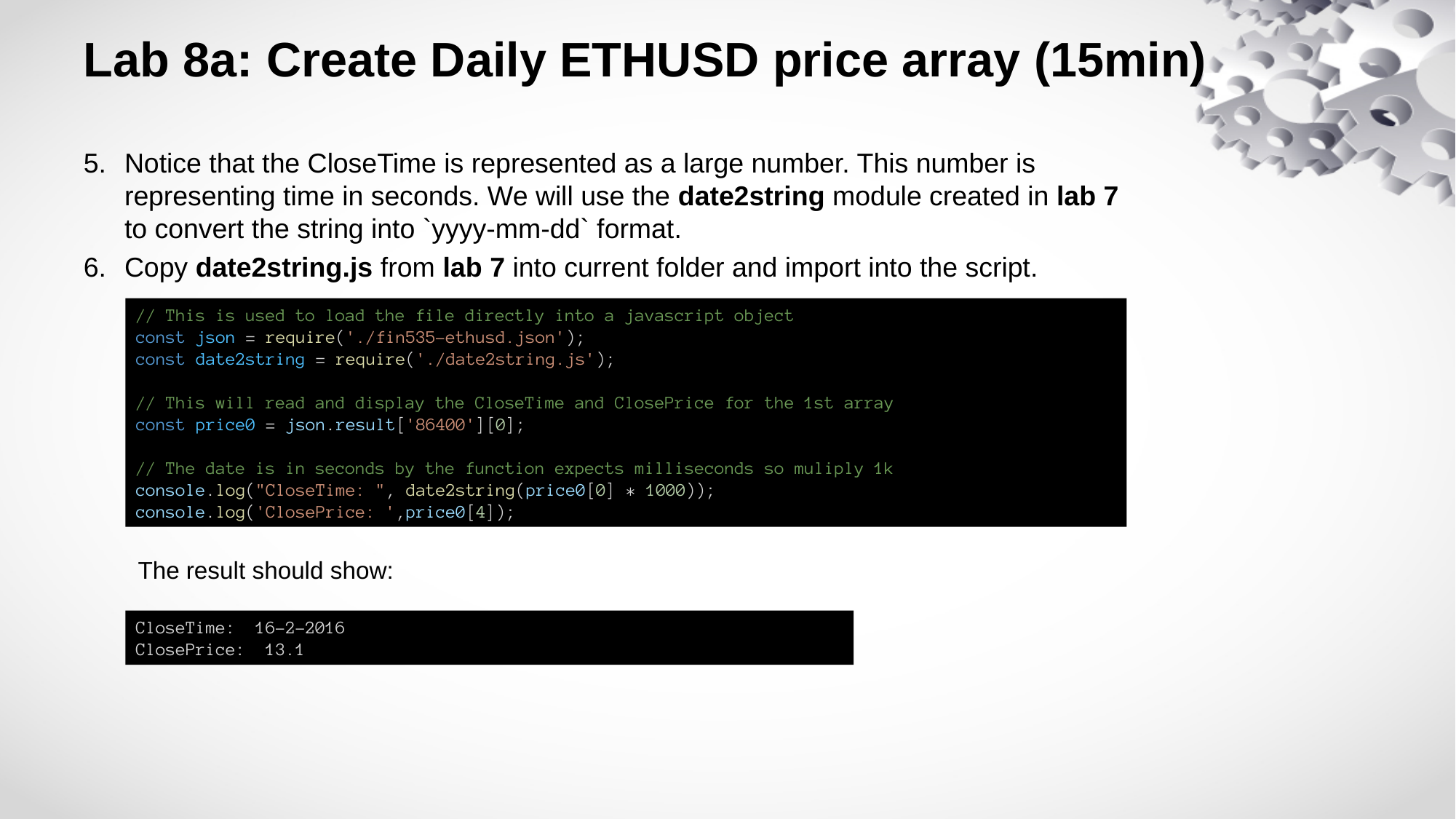

# Lab 8a: Create Daily ETHUSD price array (15min)
Notice that the CloseTime is represented as a large number. This number is representing time in seconds. We will use the date2string module created in lab 7  to convert the string into `yyyy-mm-dd` format.
Copy date2string.js from lab 7 into current folder and import into the script.

 The result should show:

// This is used to load the file directly into a javascript object
const json = require('./fin535-ethusd.json');
const date2string = require('./date2string.js');
// This will read and display the CloseTime and ClosePrice for the 1st array
const price0 = json.result['86400'][0];
// The date is in seconds by the function expects milliseconds so muliply 1k
console.log("CloseTime: ", date2string(price0[0] * 1000));
console.log('ClosePrice: ',price0[4]);
CloseTime:  16-2-2016
ClosePrice:  13.1